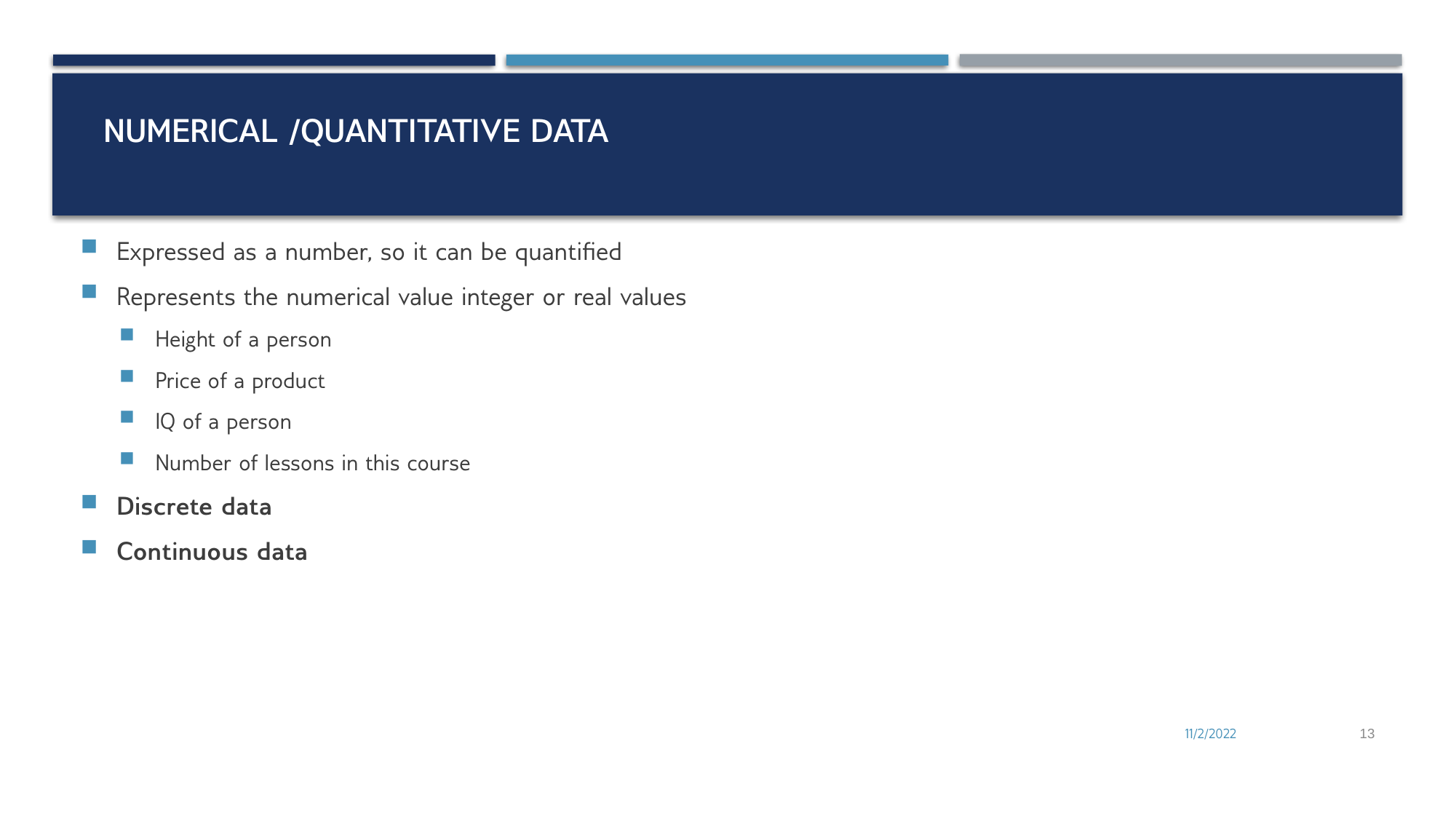

# Numerical /Quantitative data
Expressed as a number, so it can be quantified
Represents the numerical value integer or real values
Height of a person
Price of a product
IQ of a person
Number of lessons in this course
Discrete data
Continuous data

11/2/2022
13